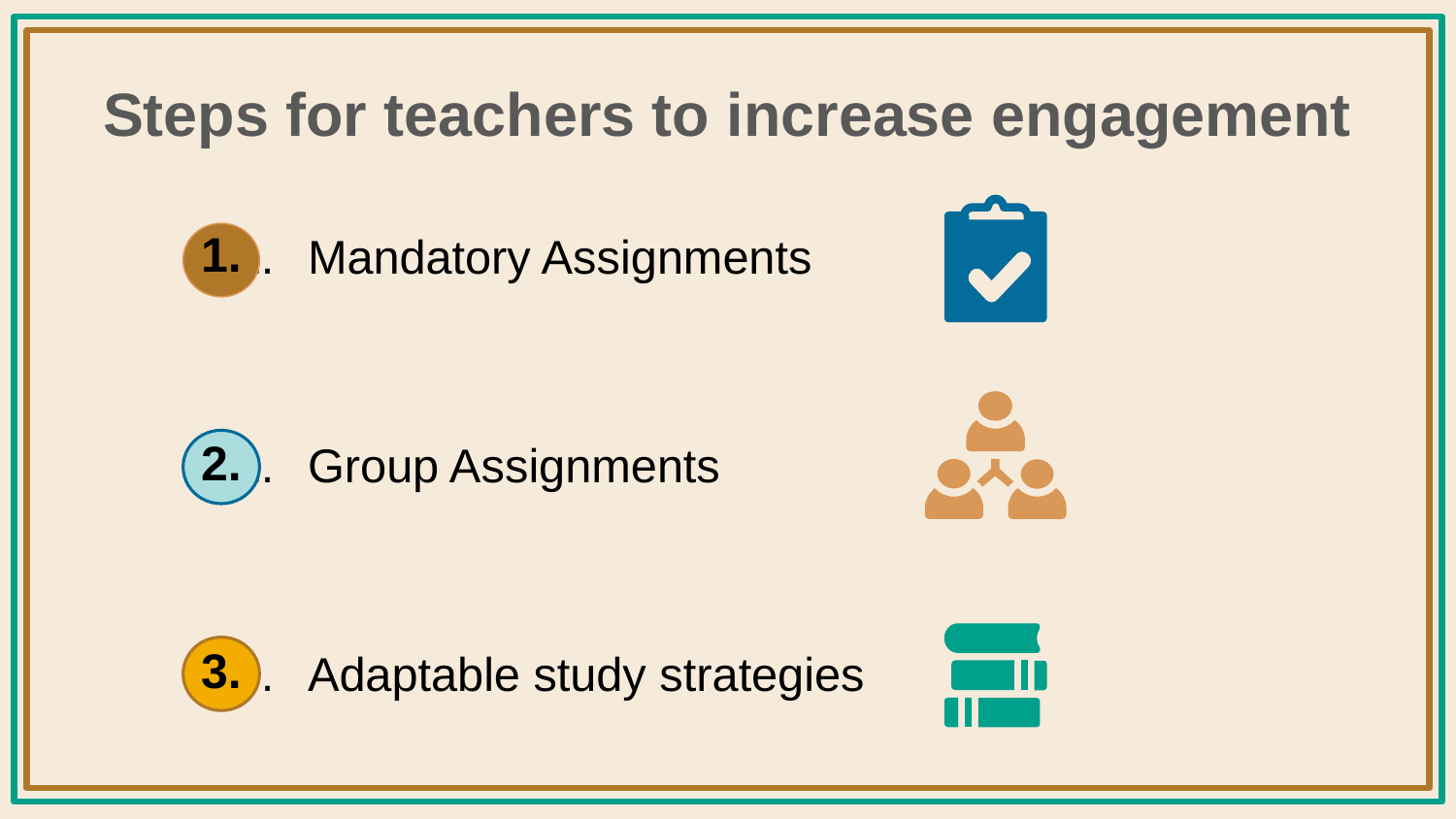

# Steps for teachers to increase engagement

1.

 Mandatory Assignments

 Group Assignments

 Adaptable study strategies

2.

3.